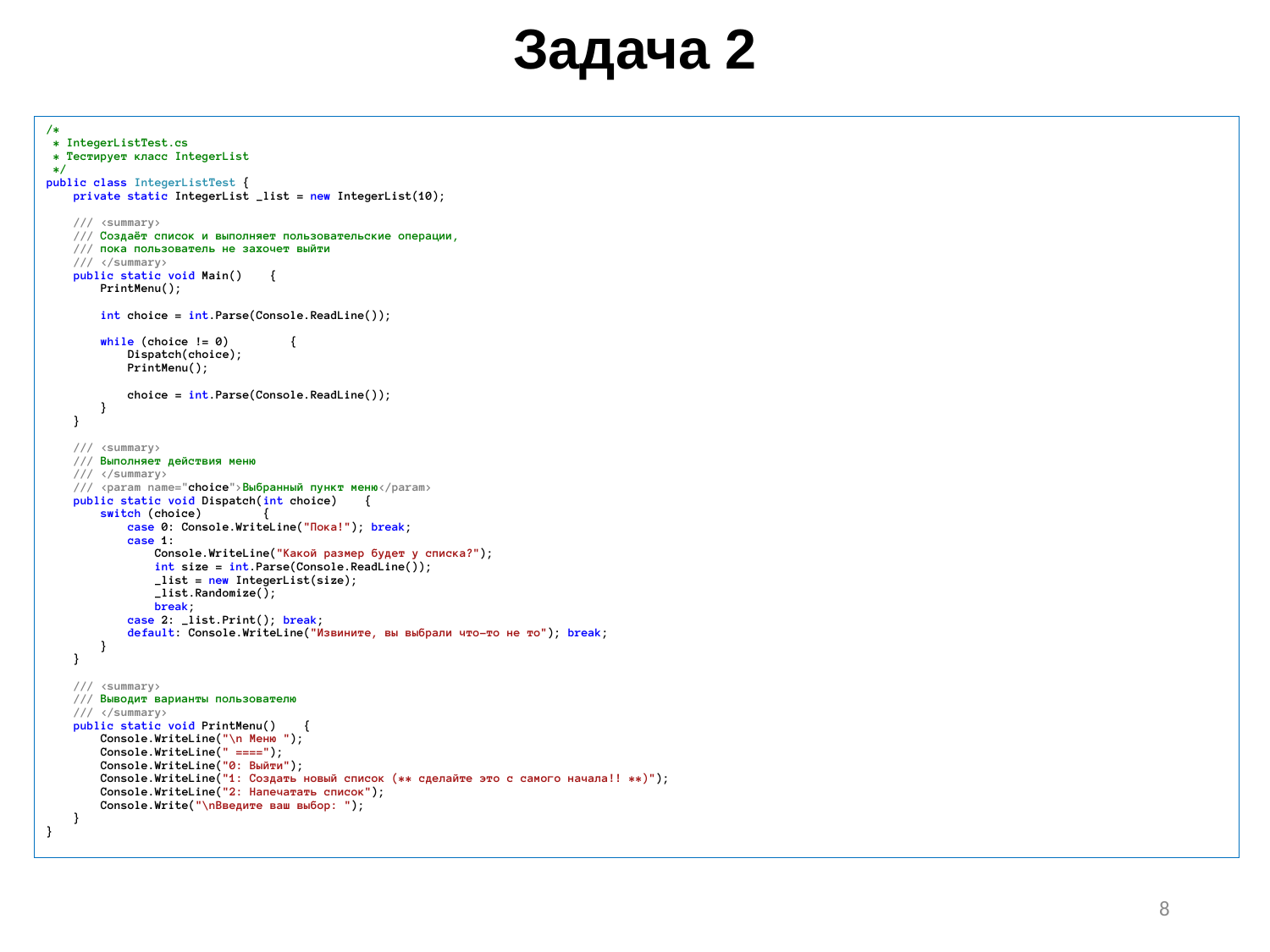

# Задача 2
/*
 * IntegerListTest.cs
 * Тестирует класс IntegerList
 */
public class IntegerListTest {
    private static IntegerList _list = new IntegerList(10);

    /// <summary>
    /// Создаёт список и выполняет пользовательские операции,
    /// пока пользователь не захочет выйти
    /// </summary>
    public static void Main()    {
        PrintMenu();

        int choice = int.Parse(Console.ReadLine());

        while (choice != 0)         {
            Dispatch(choice);
            PrintMenu();

            choice = int.Parse(Console.ReadLine());
        }
    }

    /// <summary>
    /// Выполняет действия меню
    /// </summary>
    /// <param name="choice">Выбранный пункт меню</param>
    public static void Dispatch(int choice)    {
        switch (choice)         {
            case 0: Console.WriteLine("Пока!"); break;
            case 1:
                Console.WriteLine("Какой размер будет у списка?");
                int size = int.Parse(Console.ReadLine());
                _list = new IntegerList(size);
                _list.Randomize();
                break;
            case 2: _list.Print(); break;
            default: Console.WriteLine("Извините, вы выбрали что-то не то"); break;
        }
    }

    /// <summary>
    /// Выводит варианты пользователю
    /// </summary>
    public static void PrintMenu()    {
        Console.WriteLine("\n Меню ");
        Console.WriteLine(" ====");
        Console.WriteLine("0: Выйти");
        Console.WriteLine("1: Создать новый список (** сделайте это с самого начала!! **)");
        Console.WriteLine("2: Напечатать список");
        Console.Write("\nВведите ваш выбор: ");
    }
}
8